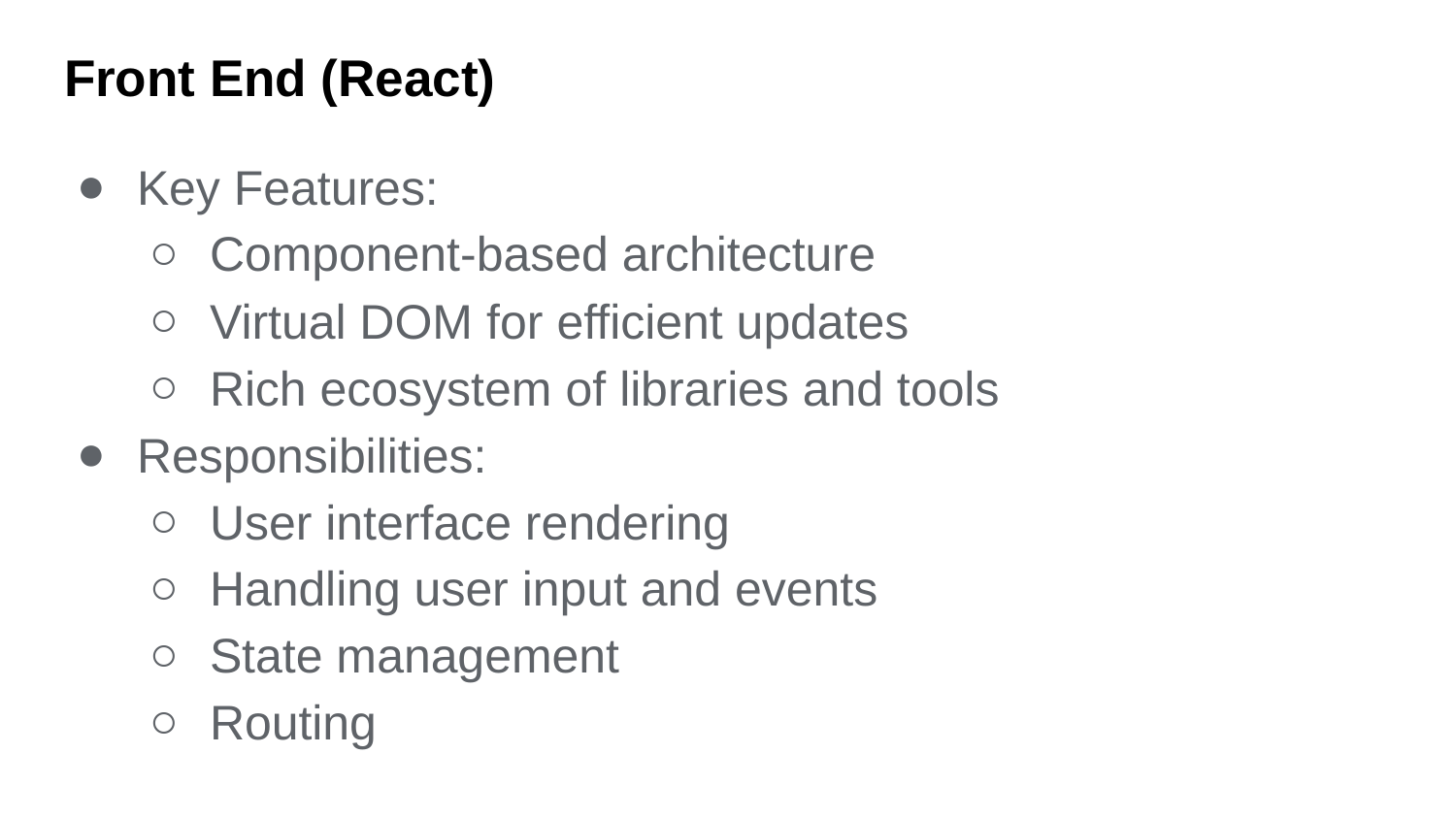

# Front End (React)
Key Features:
Component-based architecture
Virtual DOM for efficient updates
Rich ecosystem of libraries and tools
Responsibilities:
User interface rendering
Handling user input and events
State management
Routing